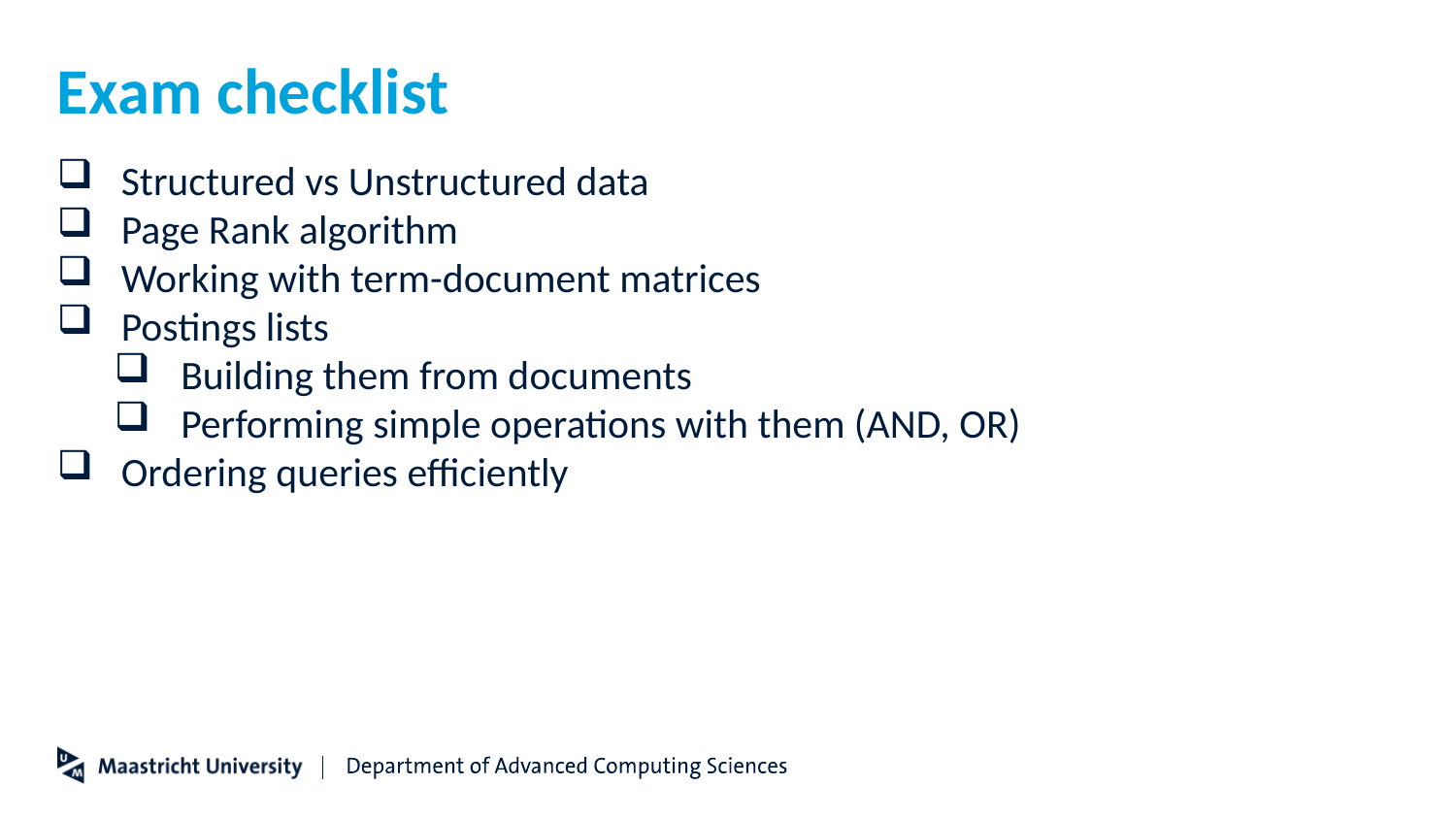

# Exam checklist
 Structured vs Unstructured data
 Page Rank algorithm
 Working with term-document matrices
 Postings lists
 Building them from documents
 Performing simple operations with them (AND, OR)
 Ordering queries efficiently